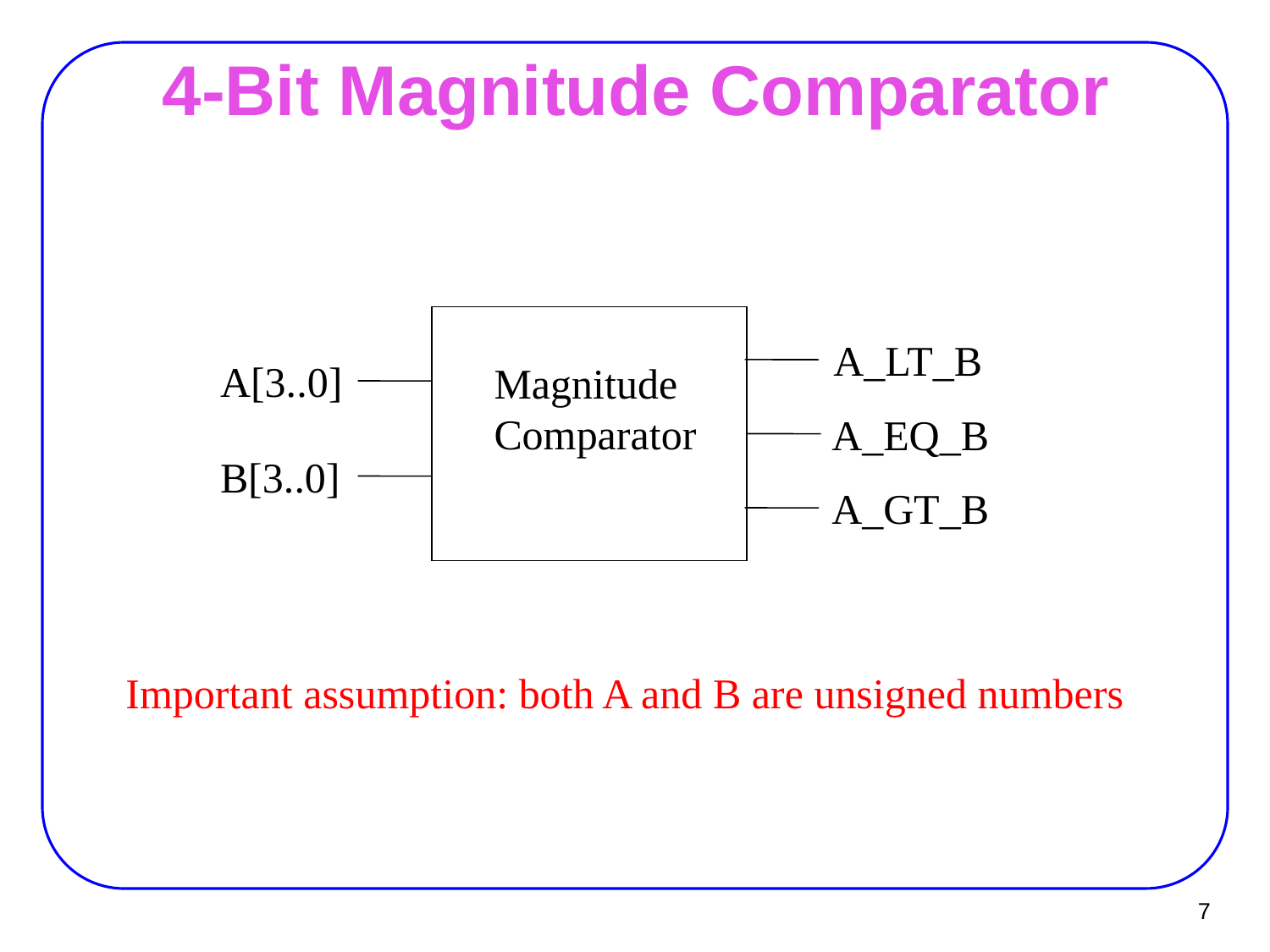

# 4-Bit Magnitude Comparator

A_LT_B
A[3..0]
Magnitude
Comparator

A_EQ_B

B[3..0]

A_GT_B

Important assumption: both A and B are unsigned numbers
7